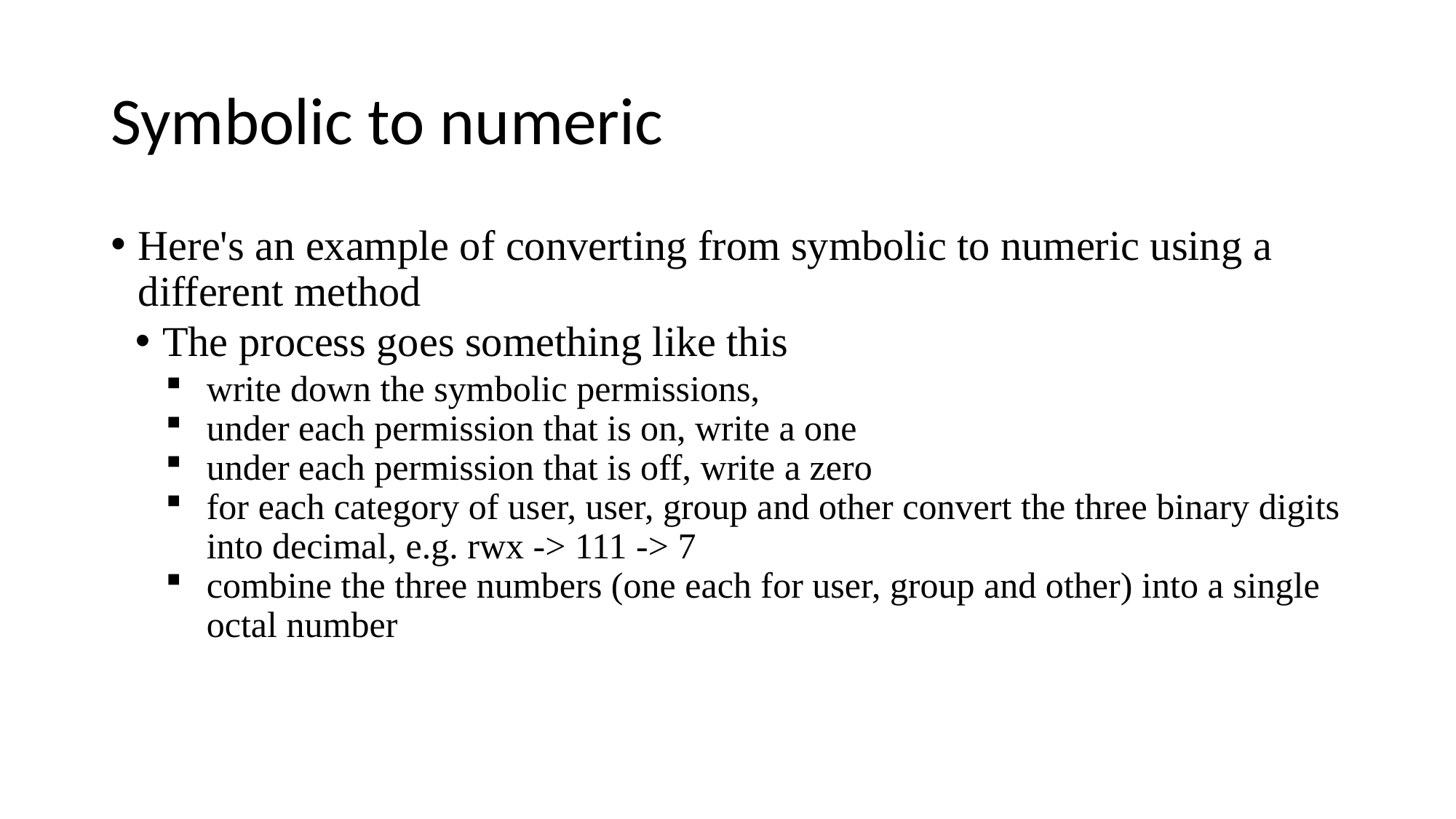

# Symbolic to numeric
Here's an example of converting from symbolic to numeric using a different method
The process goes something like this
write down the symbolic permissions,
under each permission that is on, write a one
under each permission that is off, write a zero
for each category of user, user, group and other convert the three binary digits into decimal, e.g. rwx -> 111 -> 7
combine the three numbers (one each for user, group and other) into a single octal number